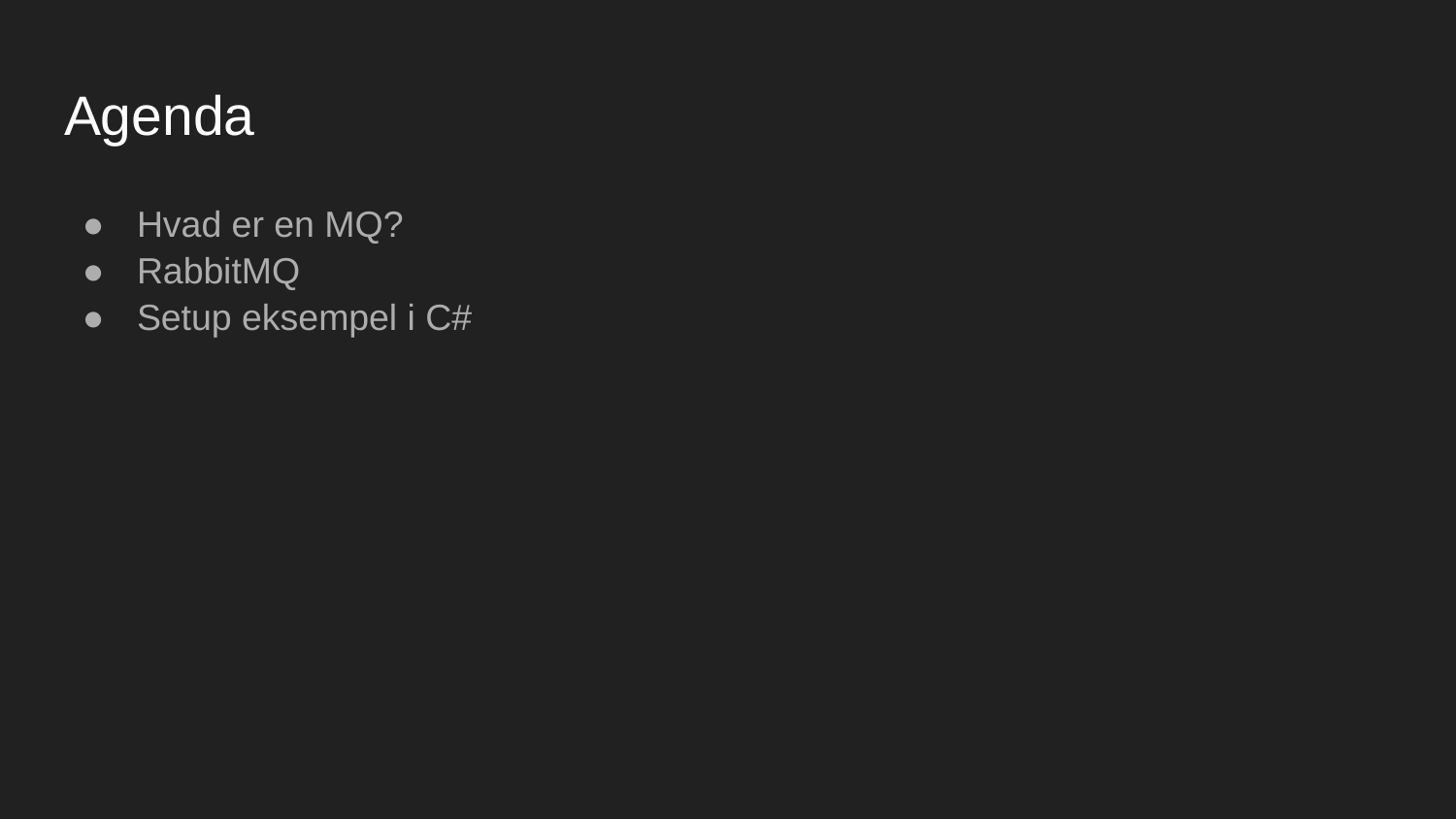

# Agenda
Hvad er en MQ?
RabbitMQ
Setup eksempel i C#